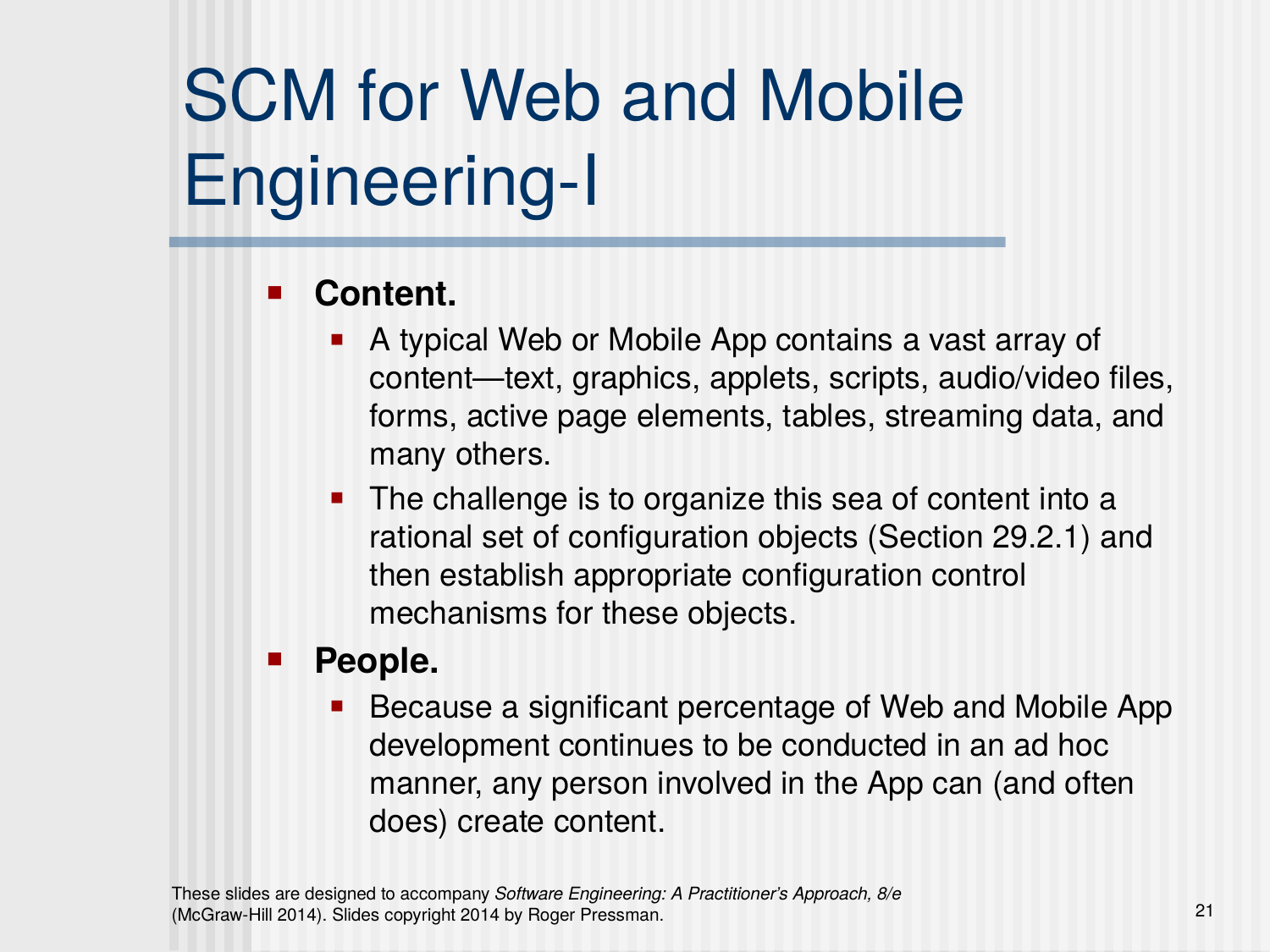

# SCM for Web and Mobile  Engineering-I
Content.
A typical Web or Mobile App contains a vast array of content—text, graphics, applets, scripts, audio/video files, forms, active page elements, tables, streaming data, and many others.
The challenge is to organize this sea of content into a rational set of configuration objects (Section 29.2.1) and then establish appropriate configuration control mechanisms for these objects.
People.
Because a significant percentage of Web and Mobile App development continues to be conducted in an ad hoc manner, any person involved in the App can (and often does) create content.
These slides are designed to accompany Software Engineering: A Practitioner’s Approach, 8/e (McGraw-Hill 2014). Slides copyright 2014 by Roger Pressman.
21